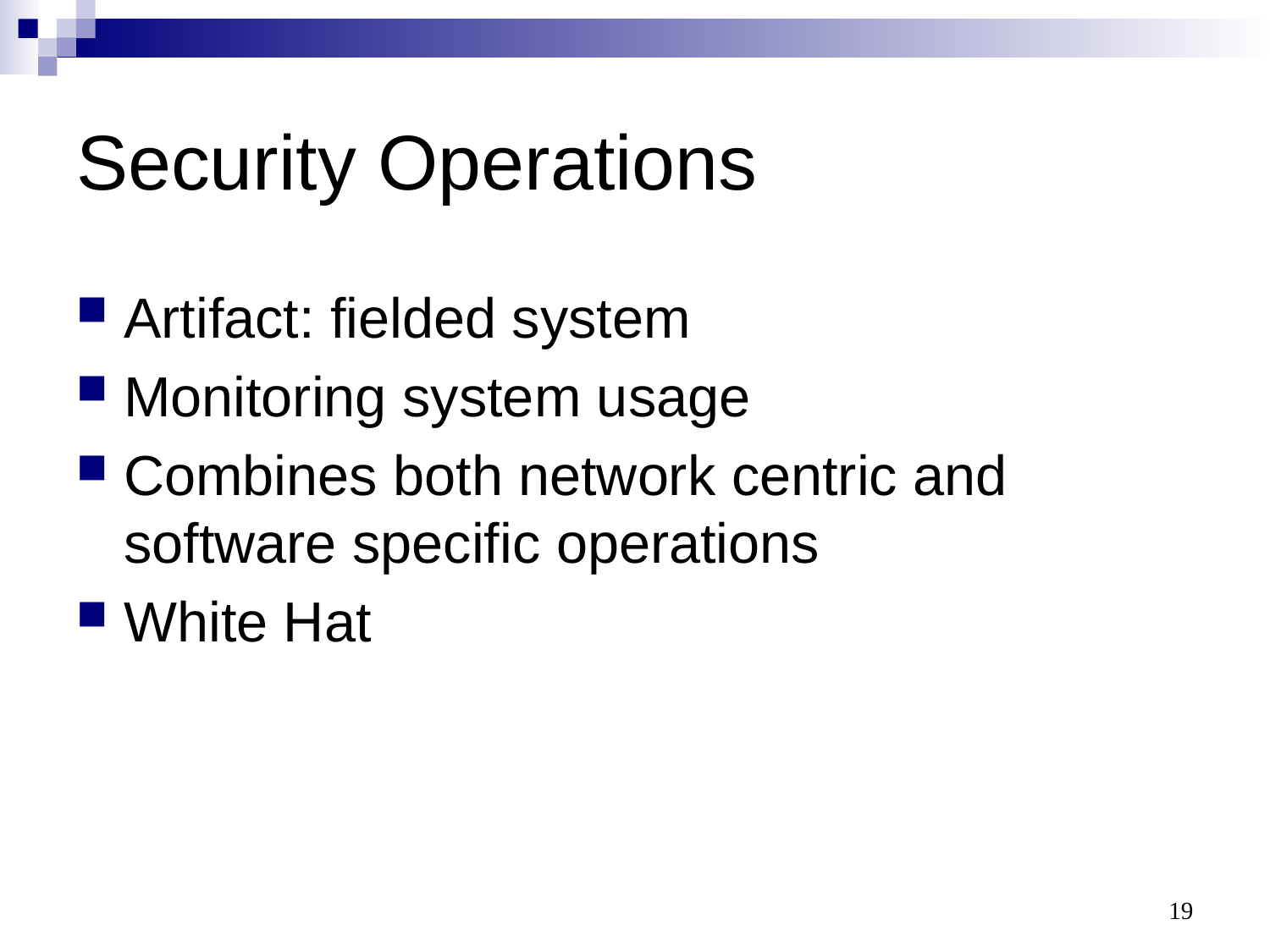

# Security Operations
Artifact: fielded system
Monitoring system usage
Combines both network centric and software specific operations
White Hat
19